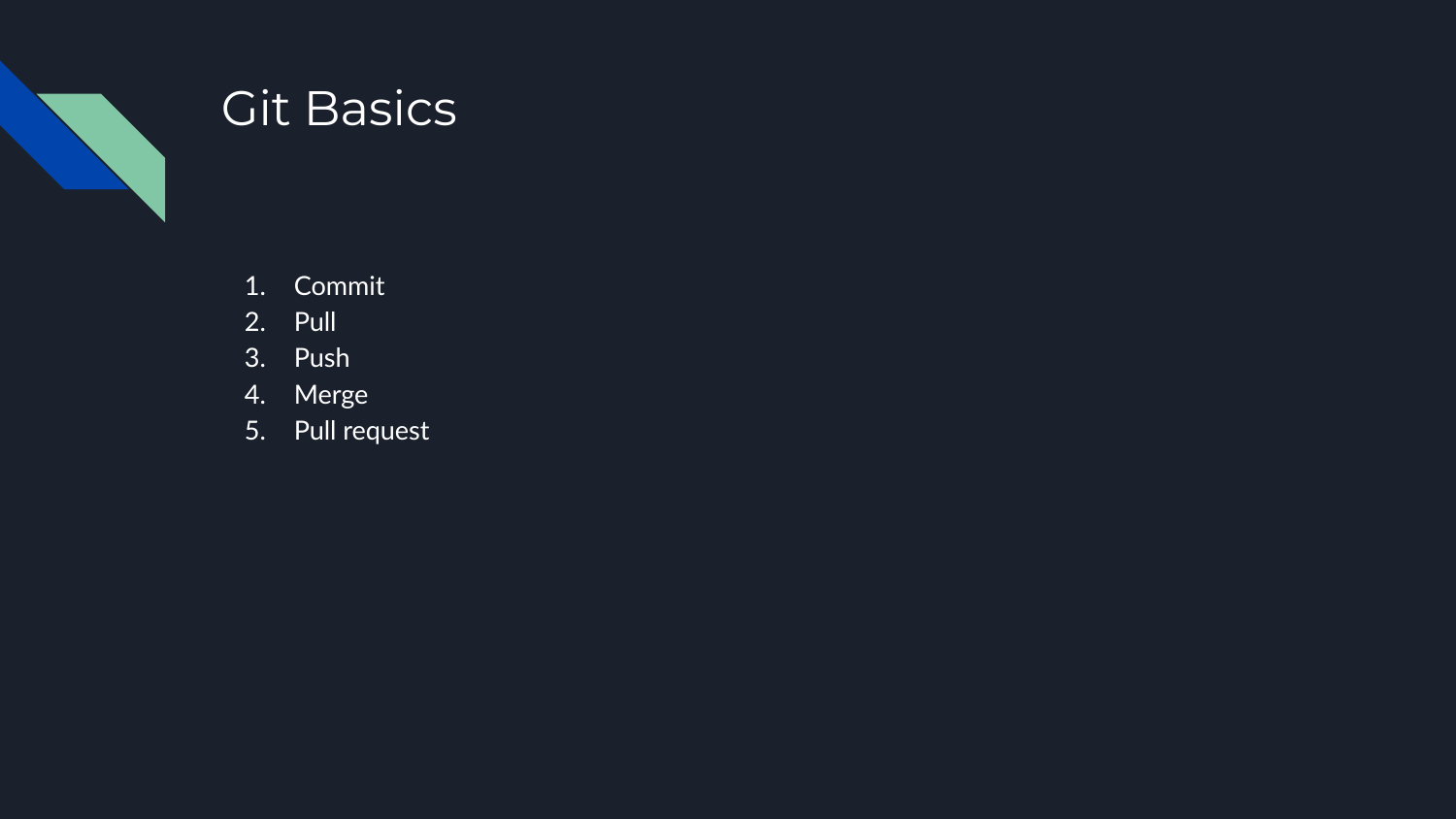

# Git Basics
Commit
Pull
Push
Merge
Pull request